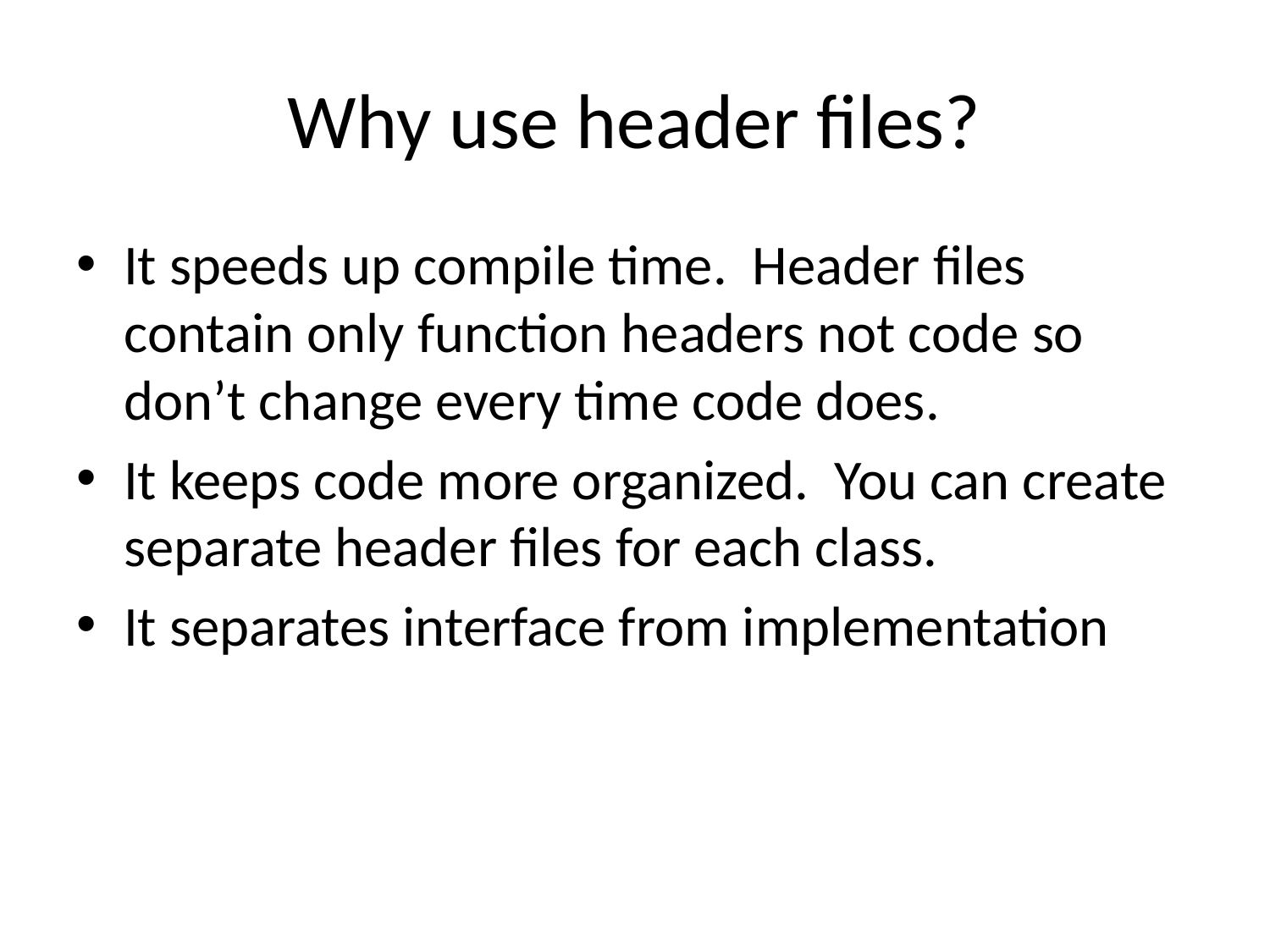

# Why use header files?
It speeds up compile time.  Header files contain only function headers not code so don’t change every time code does.
It keeps code more organized.  You can create separate header files for each class.
It separates interface from implementation